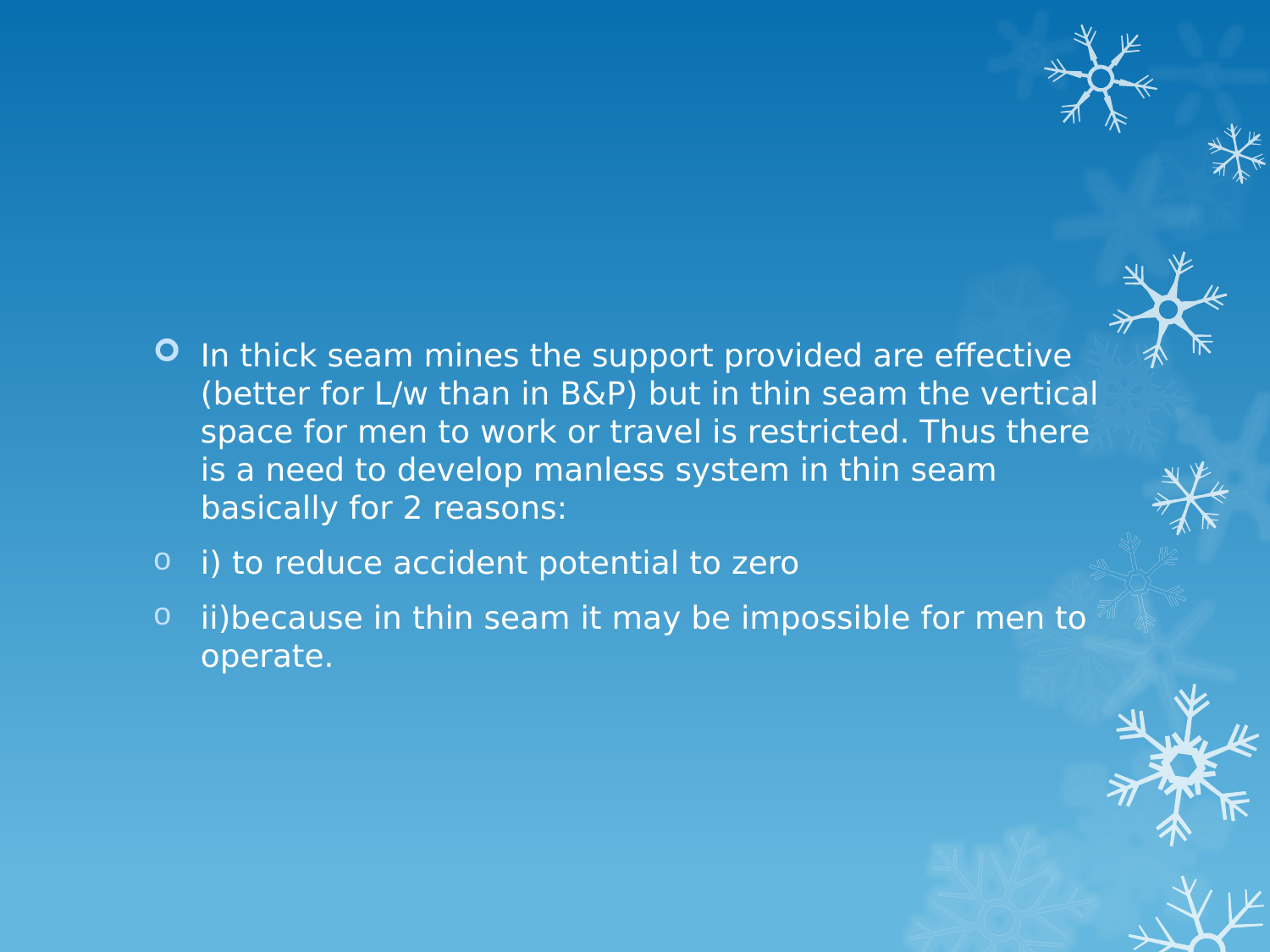

#
In thick seam mines the support provided are effective (better for L/w than in B&P) but in thin seam the vertical space for men to work or travel is restricted. Thus there is a need to develop manless system in thin seam basically for 2 reasons:
i) to reduce accident potential to zero
ii)because in thin seam it may be impossible for men to operate.